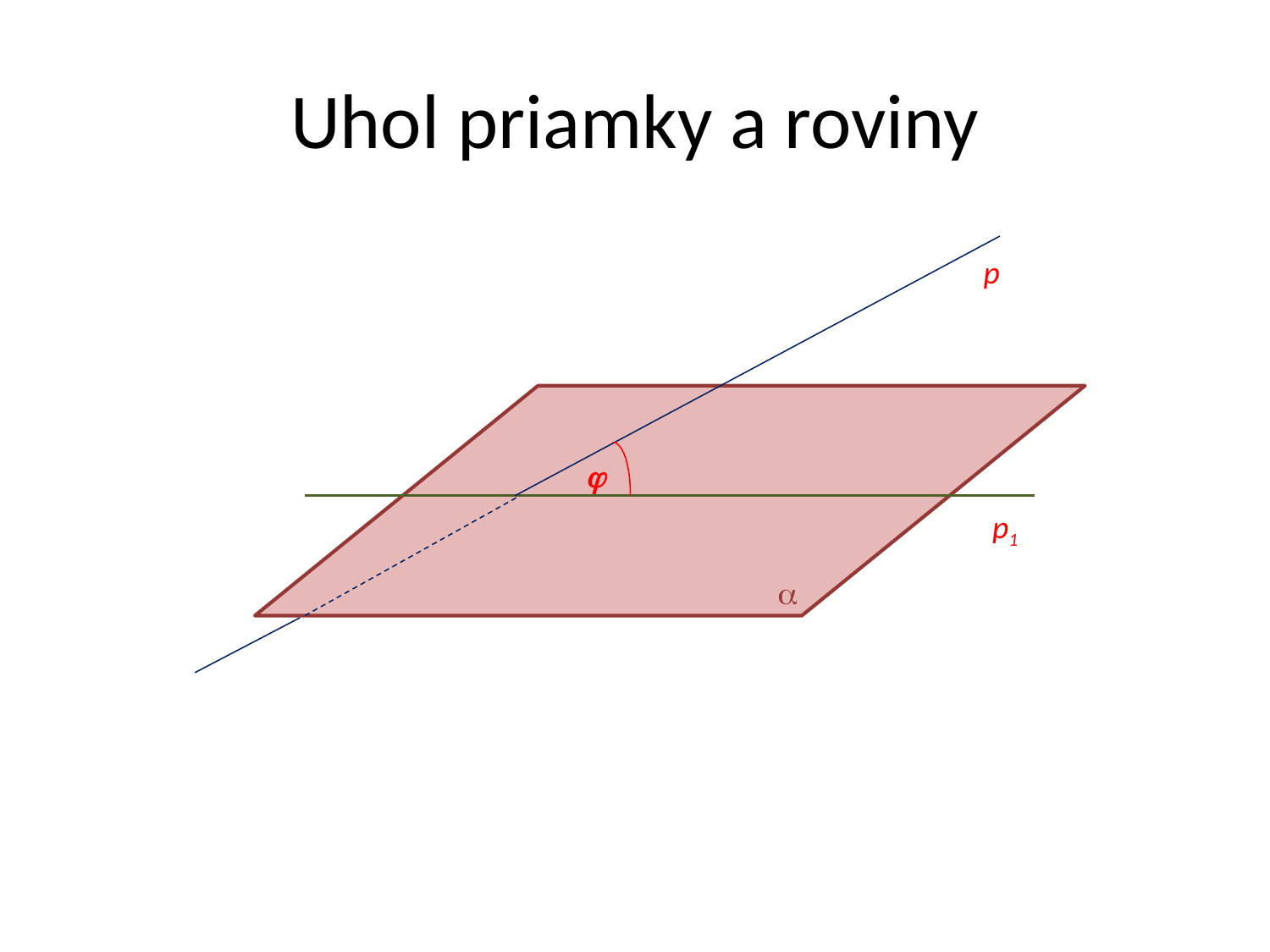

# Uhol priamky a roviny
p

α

ϕ
p1